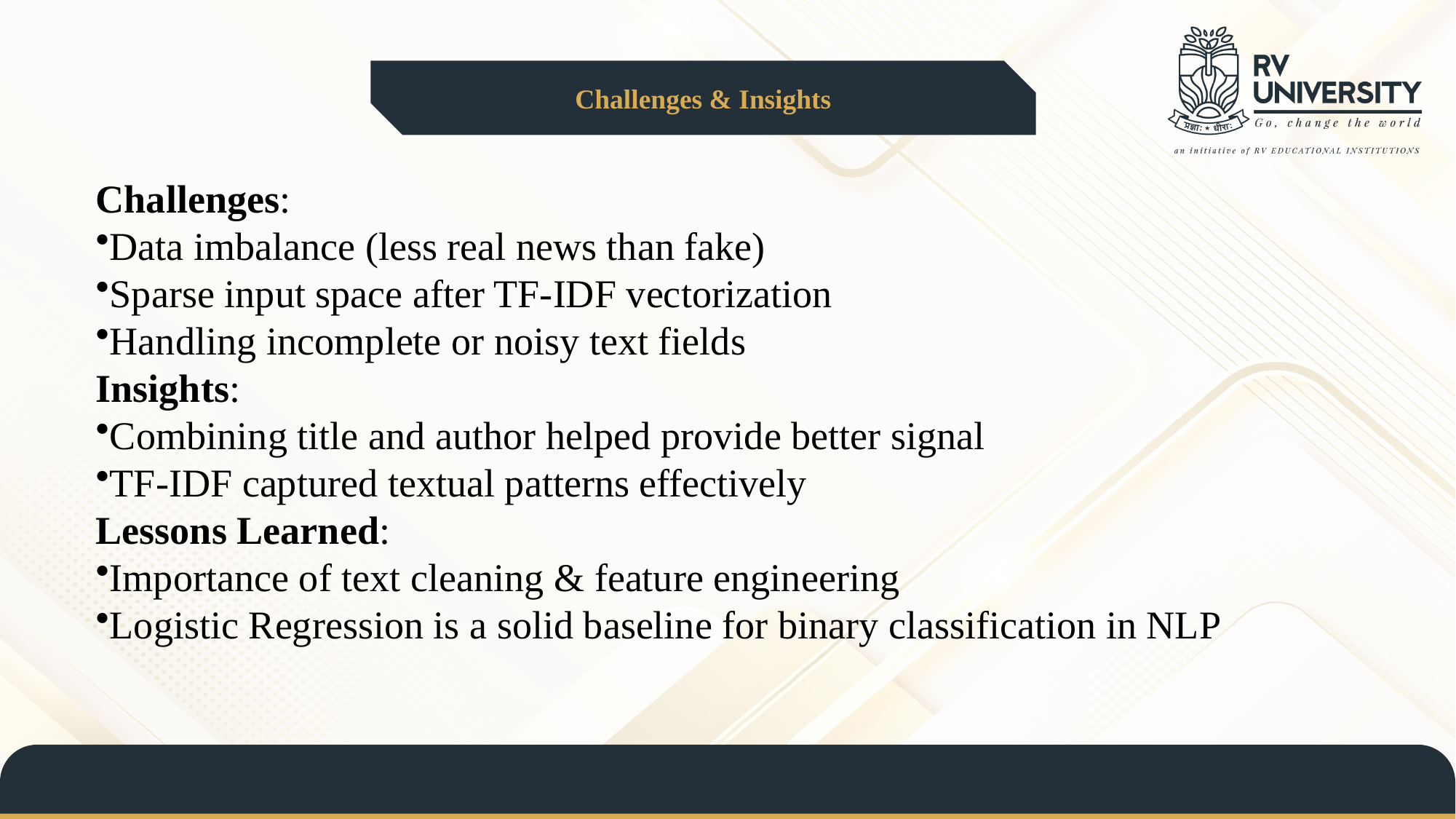

Challenges & Insights
Challenges:
Data imbalance (less real news than fake)
Sparse input space after TF-IDF vectorization
Handling incomplete or noisy text fields
Insights:
Combining title and author helped provide better signal
TF-IDF captured textual patterns effectively
Lessons Learned:
Importance of text cleaning & feature engineering
Logistic Regression is a solid baseline for binary classification in NLP